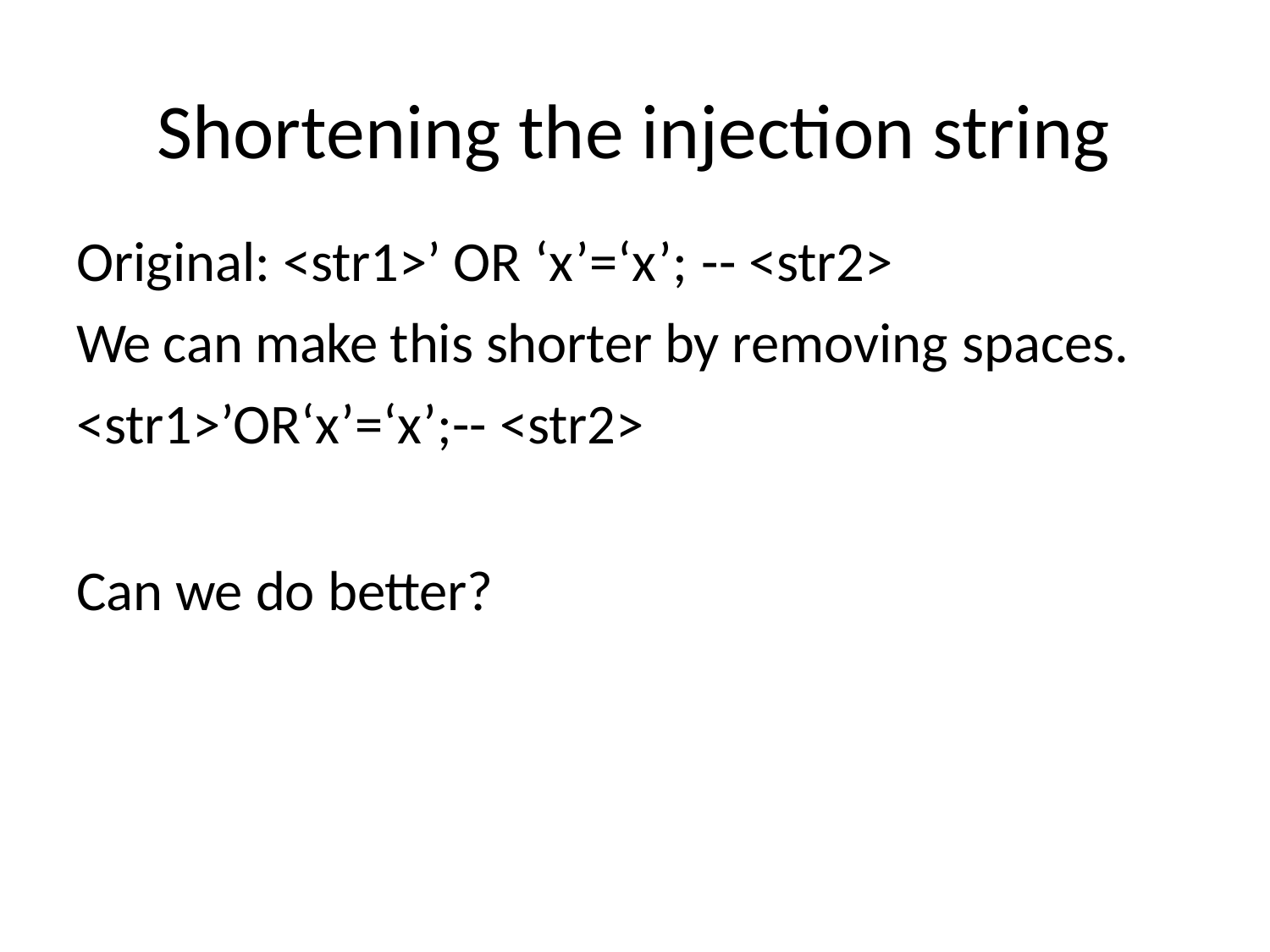

# Shortening the injection string
Original: <str1>’ OR ‘x’=‘x’; -- <str2>
We can make this shorter by removing spaces.
<str1>’OR‘x’=‘x’;-- <str2>

Can we do better?